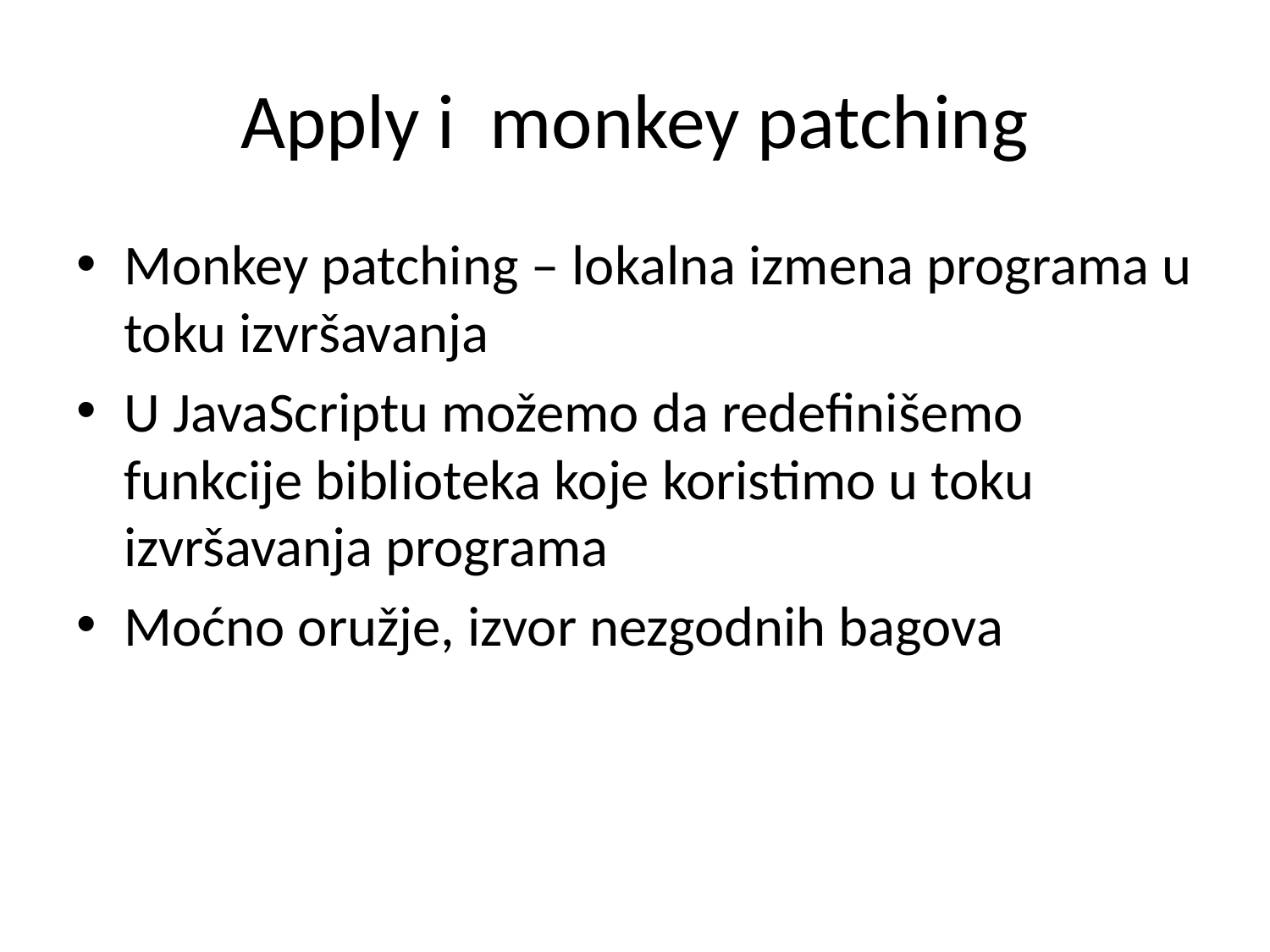

# Apply i  monkey patching
Monkey patching – lokalna izmena programa u toku izvršavanja
U JavaScriptu možemo da redefinišemo funkcije biblioteka koje koristimo u toku izvršavanja programa
Moćno oružje, izvor nezgodnih bagova